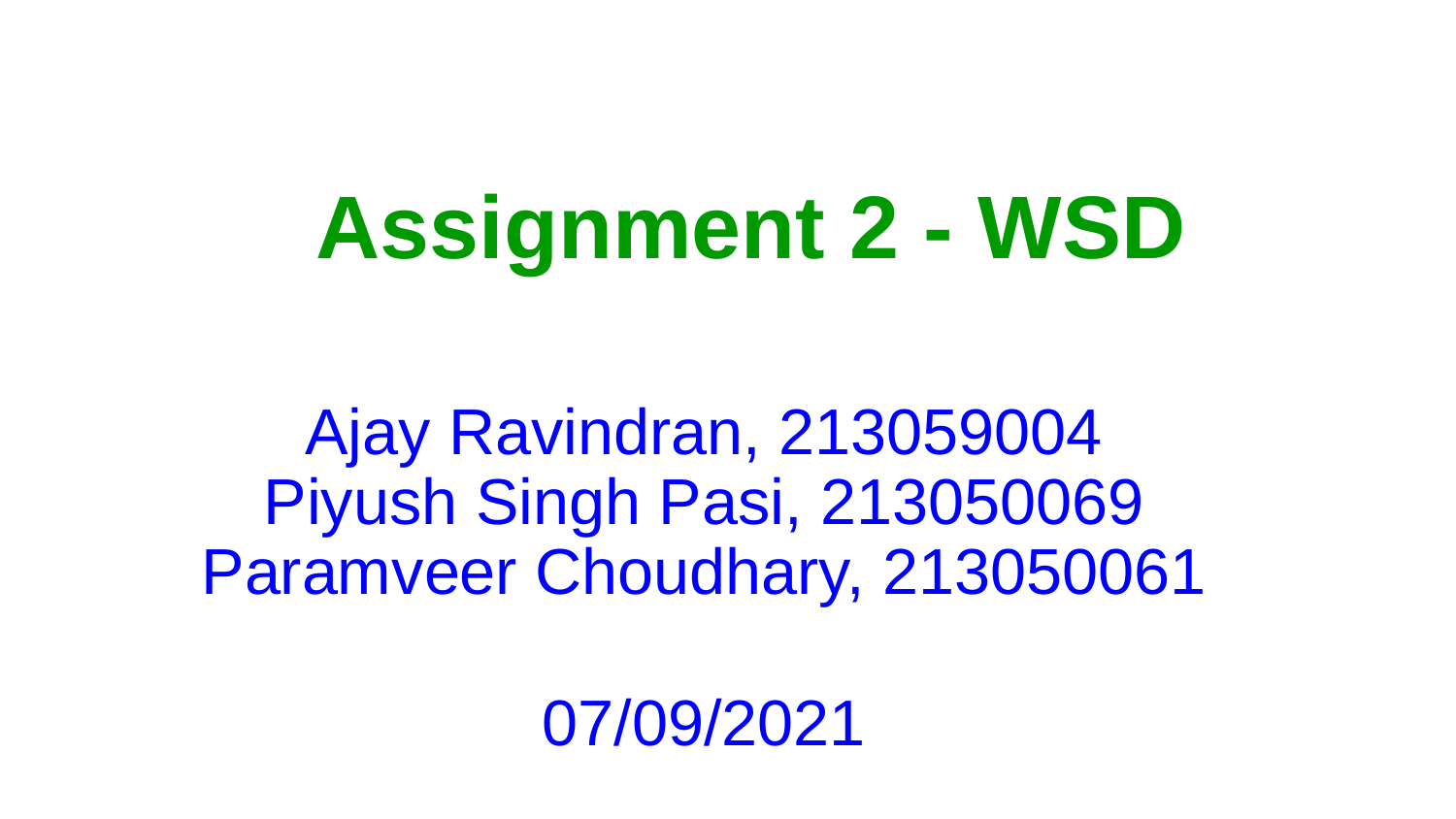

# Assignment 2 - WSD
Ajay Ravindran, 213059004
Piyush Singh Pasi, 213050069
Paramveer Choudhary, 213050061

07/09/2021